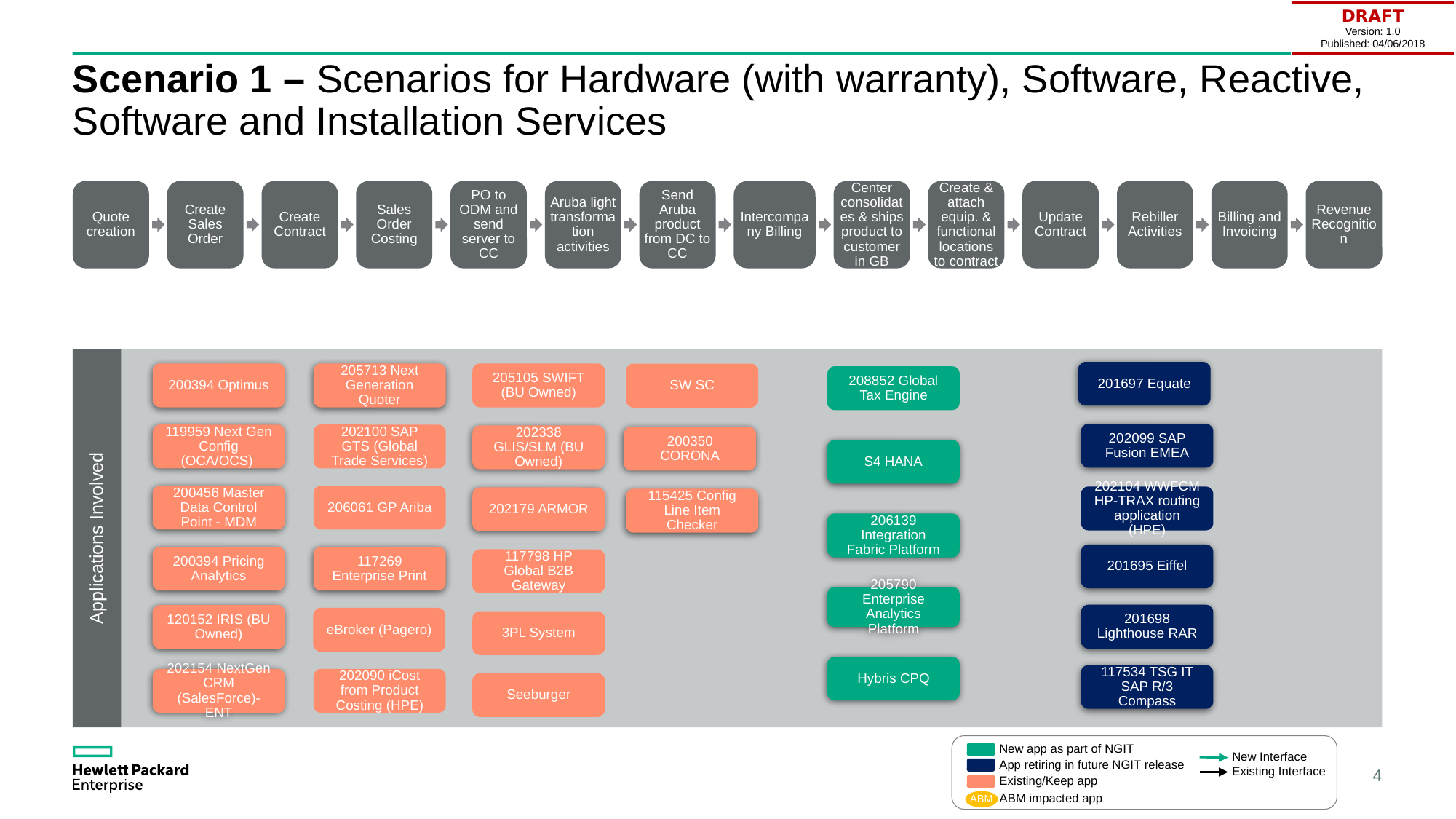

| DRAFT Version: 1.0 Published: 04/06/2018 |
| --- |
# Scenario 1 – Scenarios for Hardware (with warranty), Software, Reactive, Software and Installation Services
Quote creation
Create Sales Order
Create Contract
Sales Order Costing
PO to ODM and send server to CC
Aruba light transformation activities
Send Aruba product from DC to CC
Intercompany Billing
Center consolidates & ships product to customer in GB
Create & attach equip. & functional locations to contract
Update Contract
Rebiller Activities
Billing and Invoicing
Revenue Recognition

Applications Involved

201697 Equate
200394 Optimus
205713 Next Generation Quoter
205105 SWIFT
(BU Owned)
SW SC
208852 Global Tax Engine
202099 SAP Fusion EMEA
119959 Next Gen Config (OCA/OCS)
202100 SAP GTS (Global Trade Services)
202338 GLIS/SLM (BU Owned)
200350 CORONA
S4 HANA
200456 Master Data Control Point - MDM
206061 GP Ariba
202104 WWFCM HP-TRAX routing application (HPE)
202179 ARMOR
115425 Config Line Item Checker
206139 Integration Fabric Platform
201695 Eiffel
200394 Pricing Analytics
117269 Enterprise Print
117798 HP Global B2B Gateway
205790 Enterprise Analytics Platform
201698 Lighthouse RAR
120152 IRIS (BU Owned)
eBroker (Pagero)
3PL System
Hybris CPQ
117534 TSG IT SAP R/3 Compass
202154 NextGen CRM (SalesForce)-ENT
202090 iCost from Product Costing (HPE)
Seeburger

New app as part of NGIT

New Interface
App retiring in future NGIT release

Existing Interface
Existing/Keep app

ABM impacted app
ABM
4